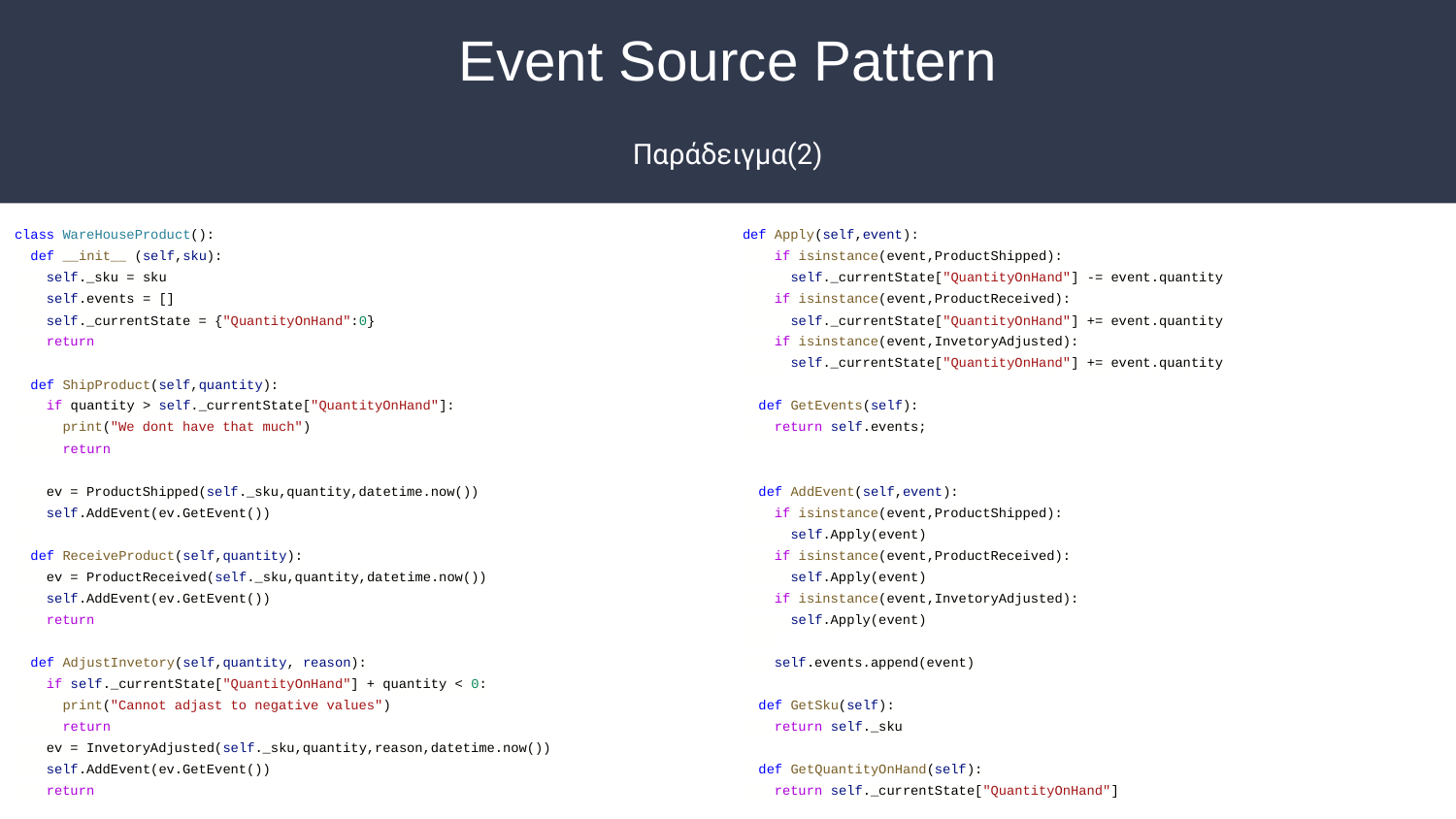

# Event Source Pattern
Παράδειγμα(2)
class WareHouseProduct():
  def __init__ (self,sku):
    self._sku = sku
    self.events = []
    self._currentState = {"QuantityOnHand":0}
    return

  def ShipProduct(self,quantity):
    if quantity > self._currentState["QuantityOnHand"]:
      print("We dont have that much")
      return

    ev = ProductShipped(self._sku,quantity,datetime.now())
    self.AddEvent(ev.GetEvent())

  def ReceiveProduct(self,quantity):
    ev = ProductReceived(self._sku,quantity,datetime.now())
    self.AddEvent(ev.GetEvent())
    return

  def AdjustInvetory(self,quantity, reason):
    if self._currentState["QuantityOnHand"] + quantity < 0:
      print("Cannot adjast to negative values")
      return
    ev = InvetoryAdjusted(self._sku,quantity,reason,datetime.now())
    self.AddEvent(ev.GetEvent())
    return

def Apply(self,event):
    if isinstance(event,ProductShipped):
      self._currentState["QuantityOnHand"] -= event.quantity
    if isinstance(event,ProductReceived):
      self._currentState["QuantityOnHand"] += event.quantity
    if isinstance(event,InvetoryAdjusted):
      self._currentState["QuantityOnHand"] += event.quantity

  def GetEvents(self):
    return self.events;

  def AddEvent(self,event):
    if isinstance(event,ProductShipped):
      self.Apply(event)
    if isinstance(event,ProductReceived):
      self.Apply(event)
    if isinstance(event,InvetoryAdjusted):
      self.Apply(event)

    self.events.append(event)

  def GetSku(self):
    return self._sku

  def GetQuantityOnHand(self):
    return self._currentState["QuantityOnHand"]